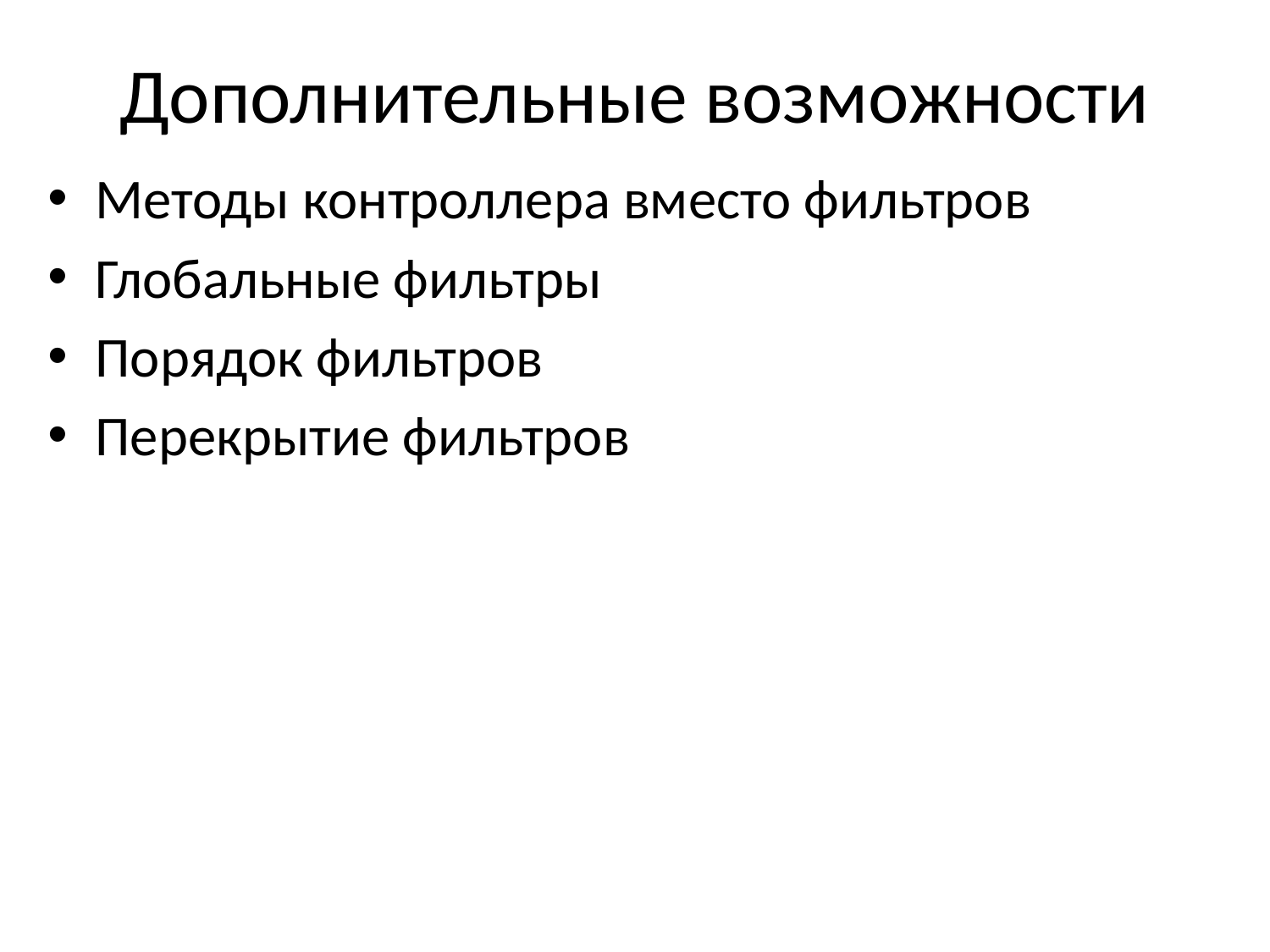

# Дополнительные возможности
Методы контроллера вместо фильтров
Глобальные фильтры
Порядок фильтров
Перекрытие фильтров